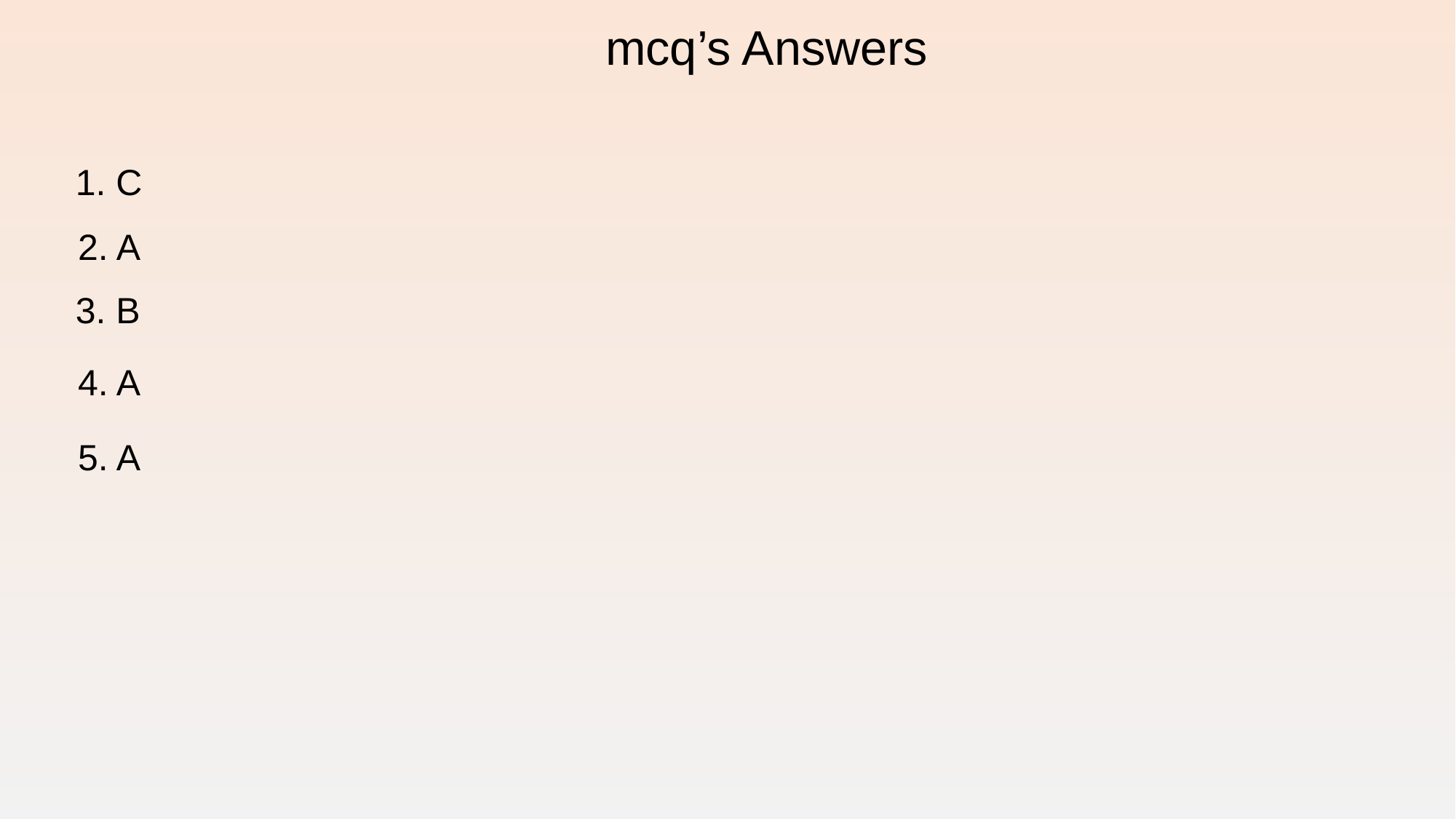

mcq’s Answers
1. C
2. A
3. B
4. A
5. A